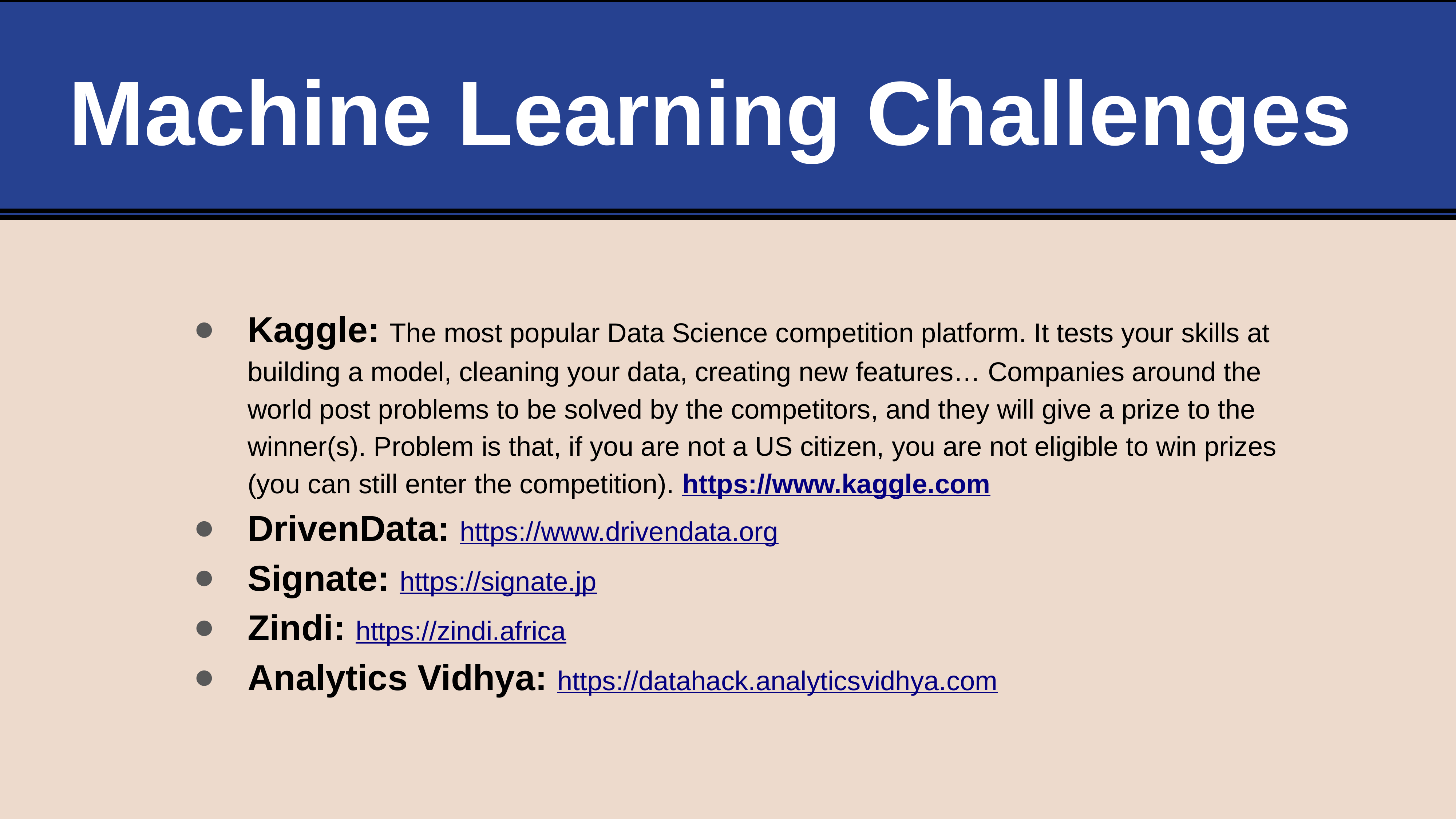

# Machine Learning Challenges

Kaggle: The most popular Data Science competition platform. It tests your skills at building a model, cleaning your data, creating new features… Companies around the world post problems to be solved by the competitors, and they will give a prize to the winner(s). Problem is that, if you are not a US citizen, you are not eligible to win prizes (you can still enter the competition). https://www.kaggle.com
DrivenData: https://www.drivendata.org
Signate: https://signate.jp
Zindi: https://zindi.africa
Analytics Vidhya: https://datahack.analyticsvidhya.com